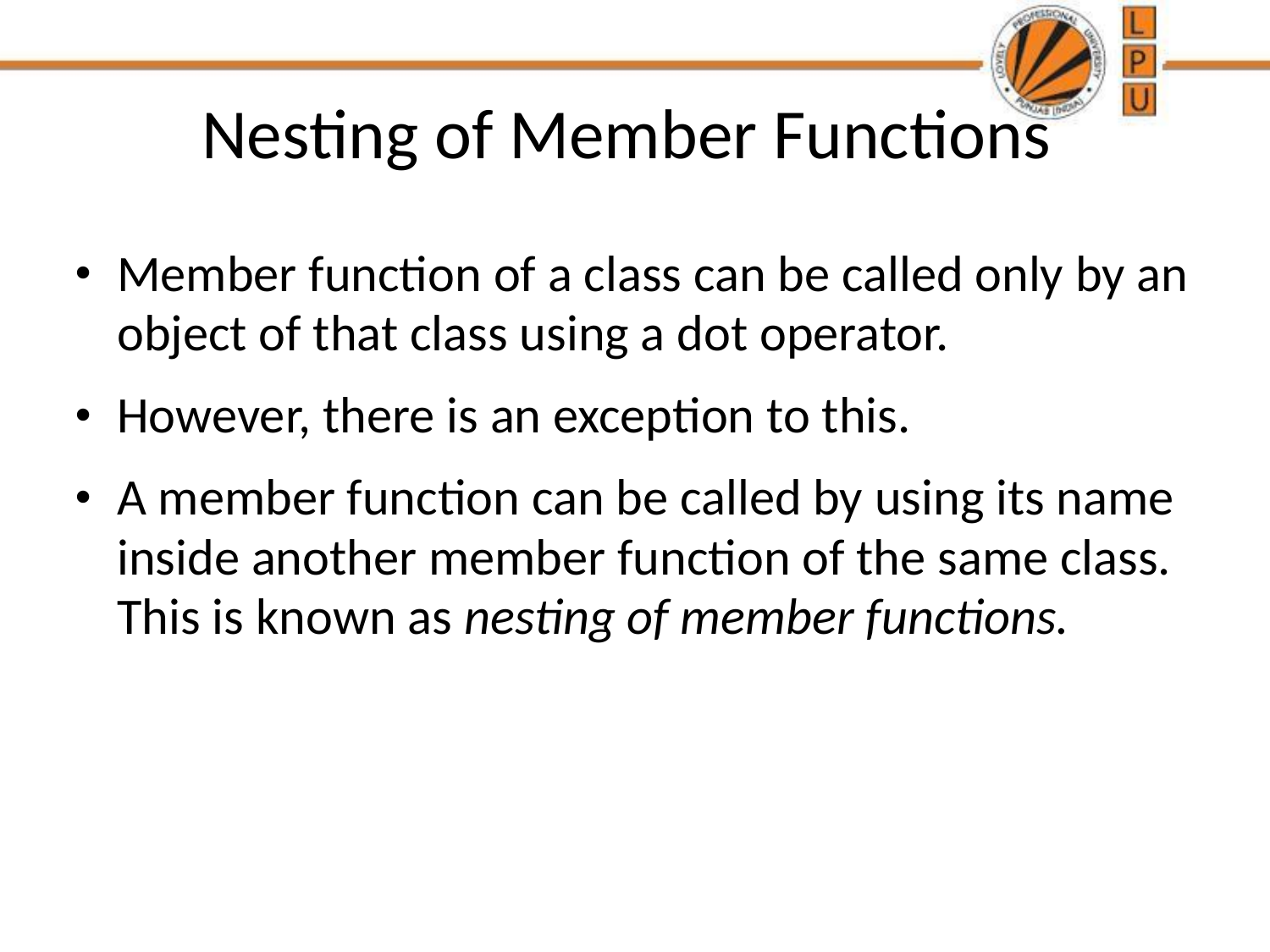

# Nesting of Member Functions
Member function of a class can be called only by an object of that class using a dot operator.
However, there is an exception to this.
A member function can be called by using its name inside another member function of the same class. This is known as nesting of member functions.